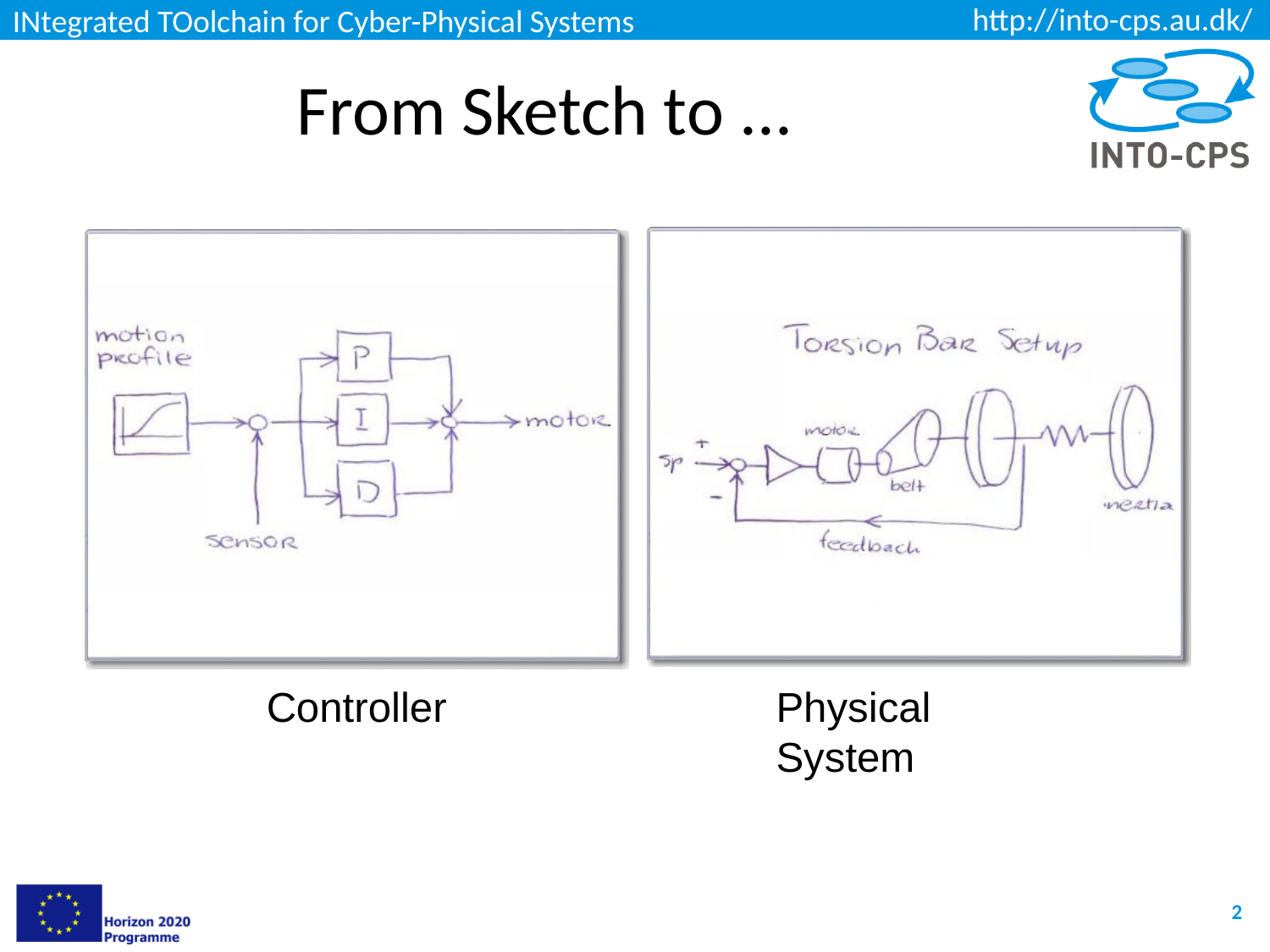

# From Sketch to ...

Controller
Physical System
2